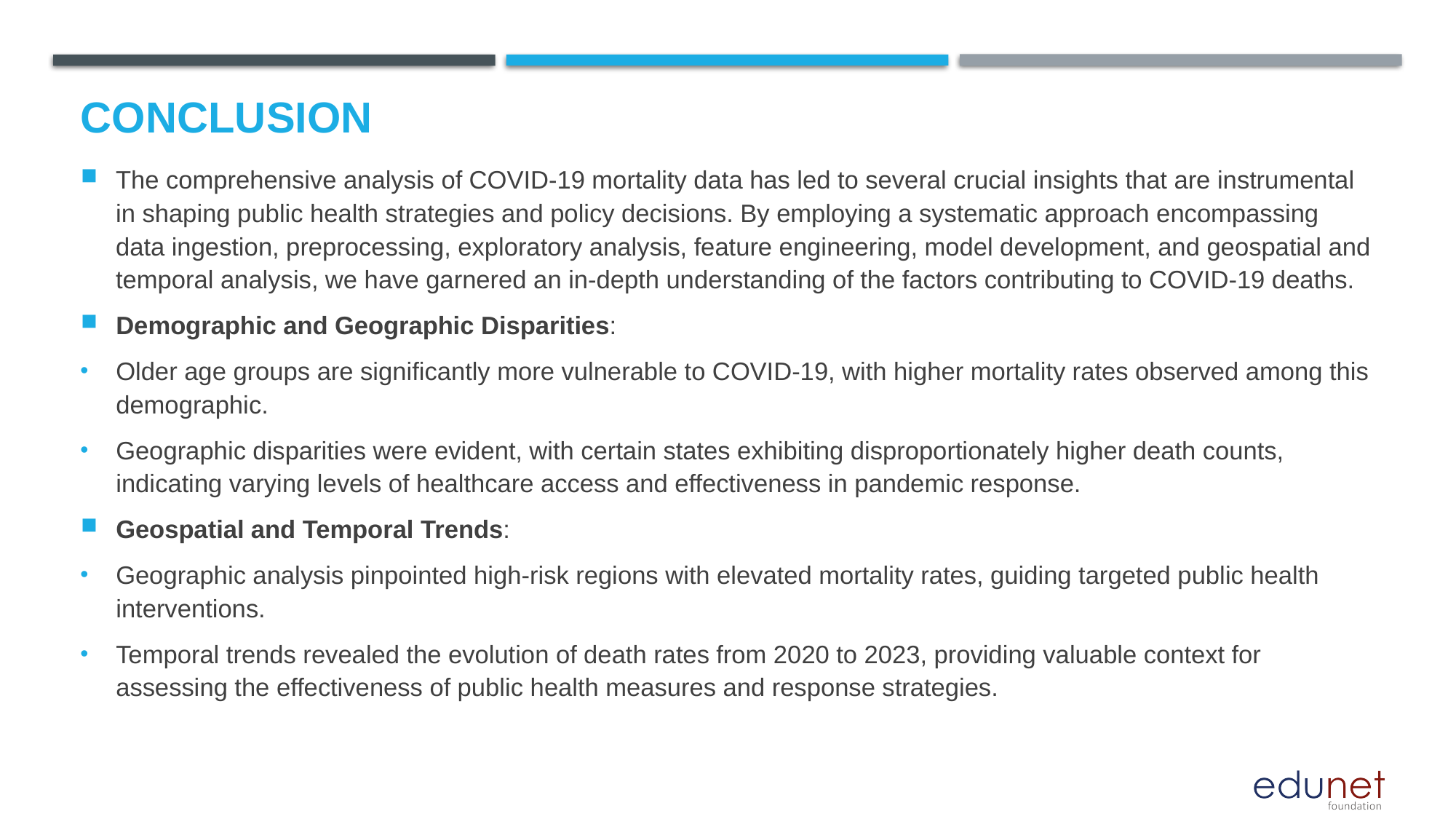

# Conclusion
The comprehensive analysis of COVID-19 mortality data has led to several crucial insights that are instrumental in shaping public health strategies and policy decisions. By employing a systematic approach encompassing data ingestion, preprocessing, exploratory analysis, feature engineering, model development, and geospatial and temporal analysis, we have garnered an in-depth understanding of the factors contributing to COVID-19 deaths.
Demographic and Geographic Disparities:
Older age groups are significantly more vulnerable to COVID-19, with higher mortality rates observed among this demographic.
Geographic disparities were evident, with certain states exhibiting disproportionately higher death counts, indicating varying levels of healthcare access and effectiveness in pandemic response.
Geospatial and Temporal Trends:
Geographic analysis pinpointed high-risk regions with elevated mortality rates, guiding targeted public health interventions.
Temporal trends revealed the evolution of death rates from 2020 to 2023, providing valuable context for assessing the effectiveness of public health measures and response strategies.